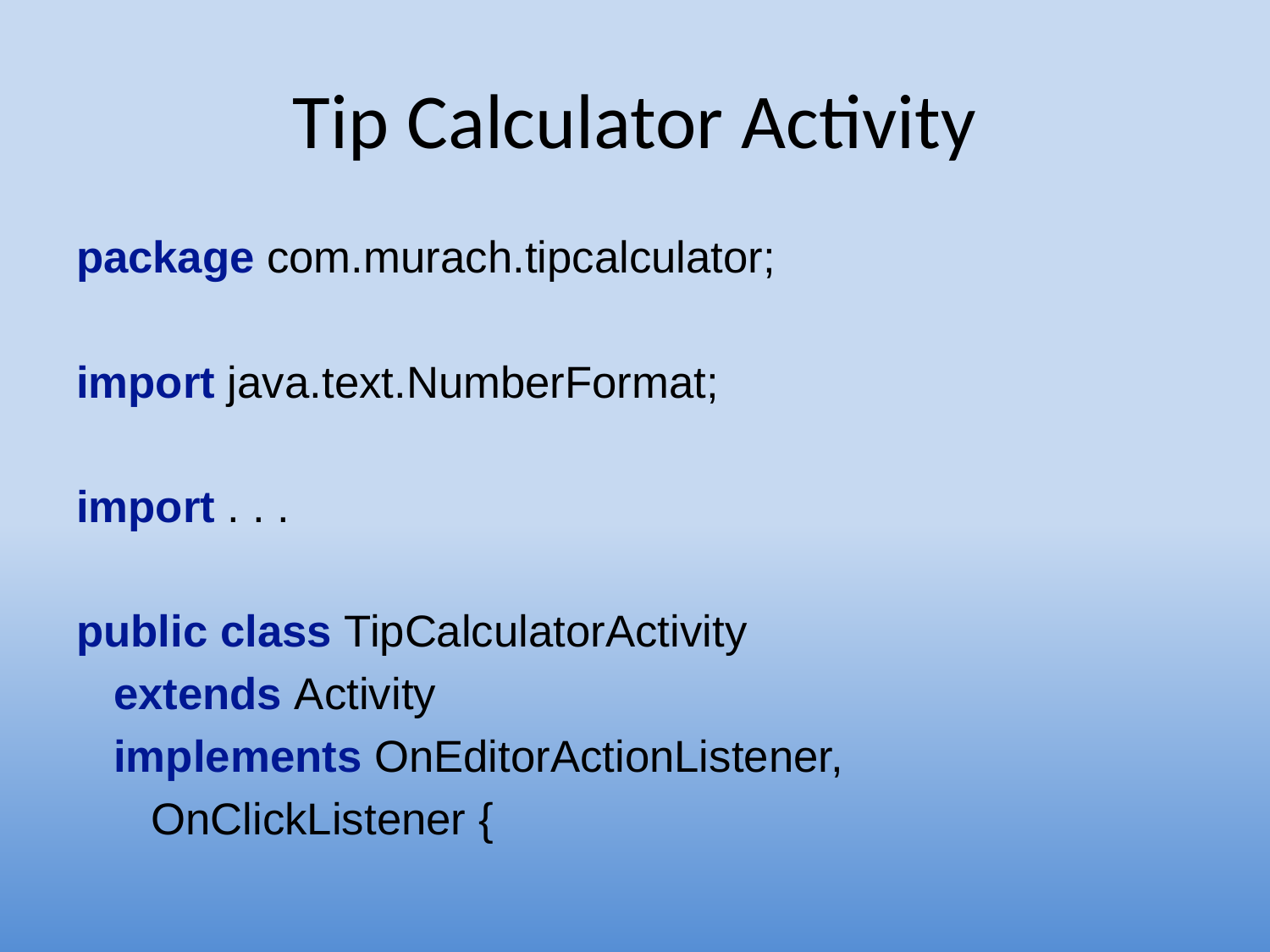

# Tip Calculator Activity
package com.murach.tipcalculator;

import java.text.NumberFormat;

import . . .

public class TipCalculatorActivity
   extends Activity
   implements OnEditorActionListener,
      OnClickListener {